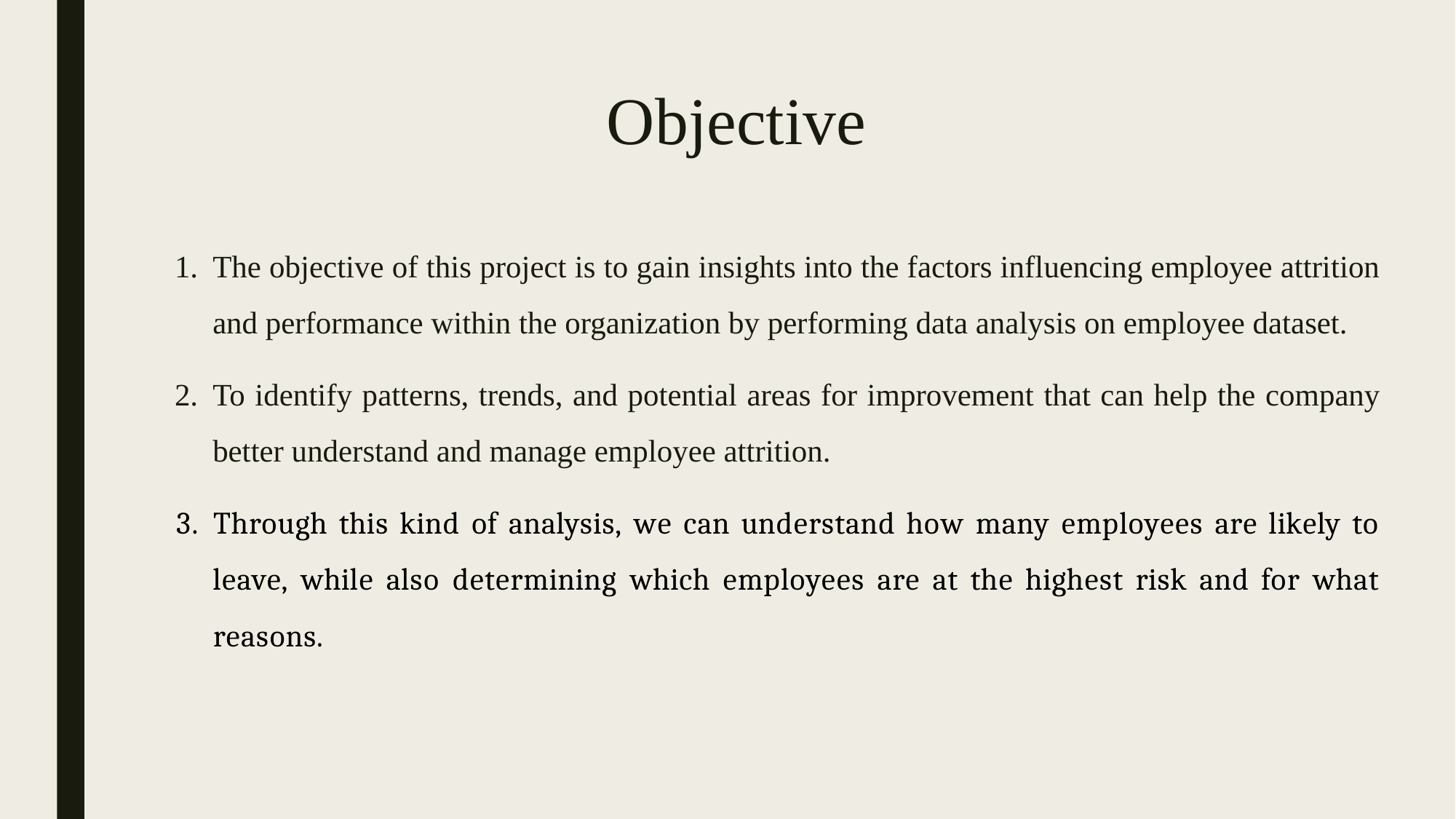

# Objective
The objective of this project is to gain insights into the factors influencing employee attrition and performance within the organization by performing data analysis on employee dataset.
To identify patterns, trends, and potential areas for improvement that can help the company better understand and manage employee attrition.
Through this kind of analysis, we can understand how many employees are likely to leave, while also determining which employees are at the highest risk and for what reasons.